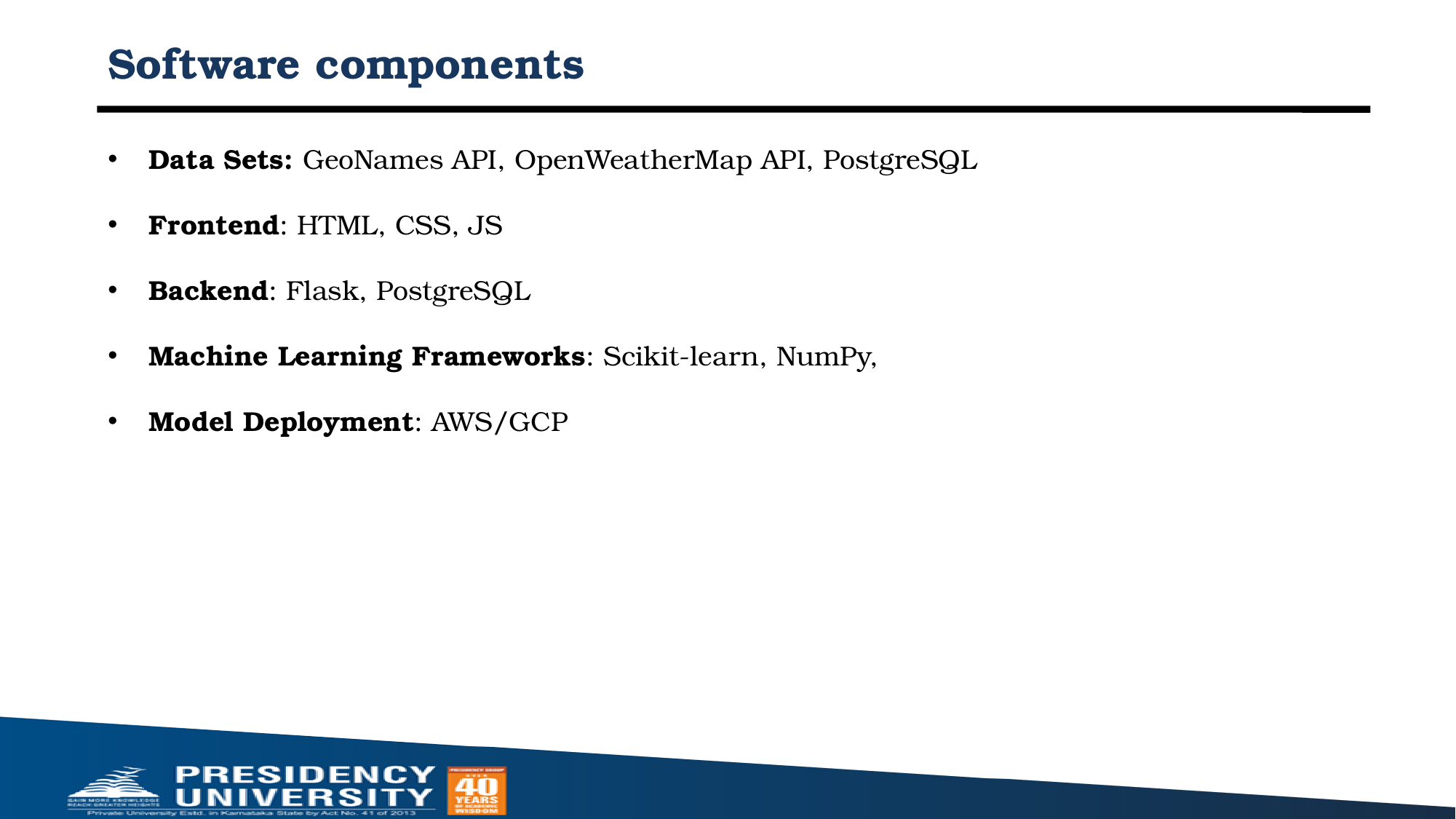

# Software components
Data Sets: GeoNames API, OpenWeatherMap API, PostgreSQL

Frontend: HTML, CSS, JS

Backend: Flask, PostgreSQL

Machine Learning Frameworks: Scikit-learn, NumPy,

Model Deployment: AWS/GCP